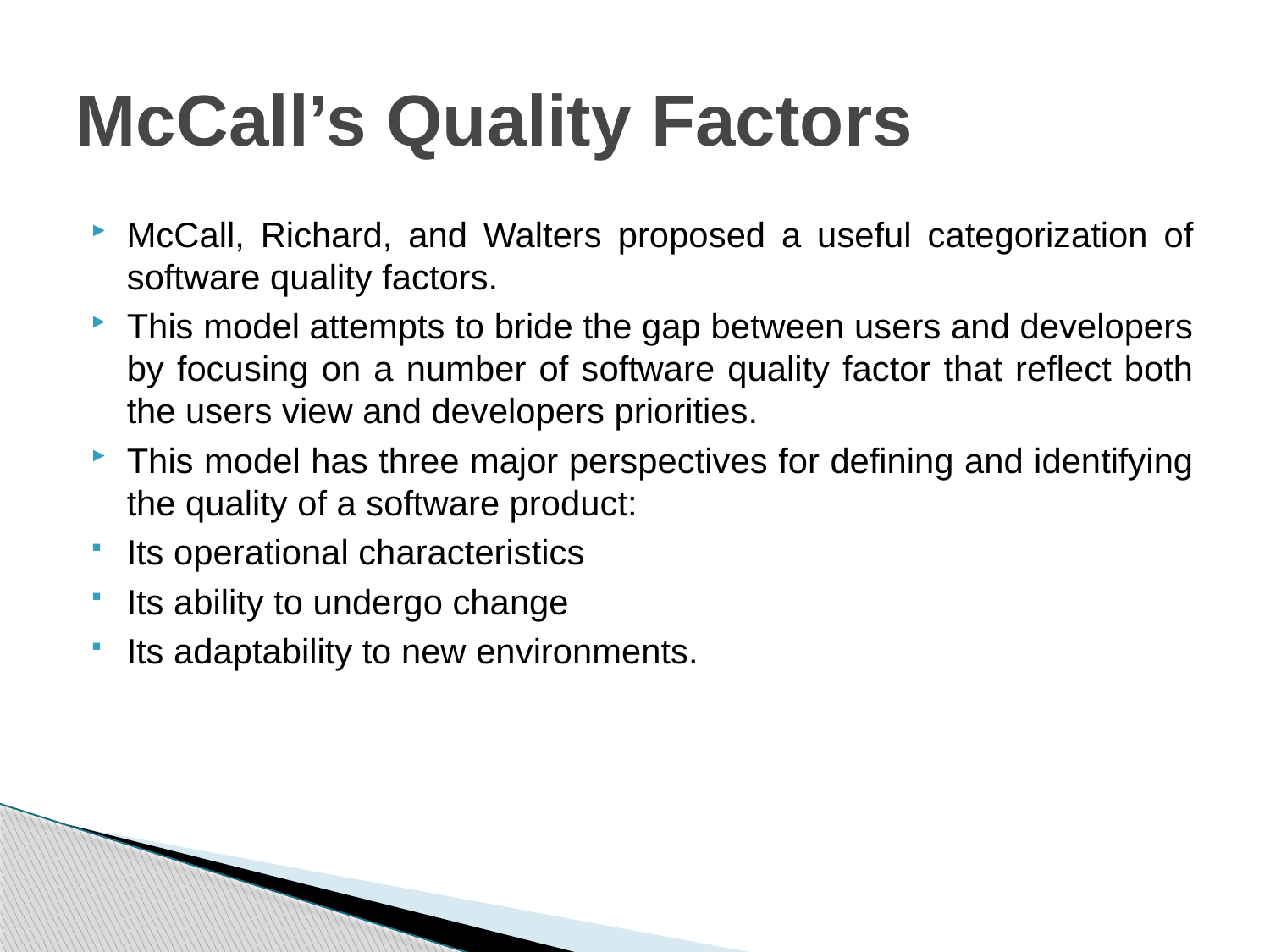

# McCall’s Quality Factors
McCall, Richard, and Walters proposed a useful categorization of software quality factors.
This model attempts to bride the gap between users and developers by focusing on a number of software quality factor that reflect both the users view and developers priorities.
This model has three major perspectives for defining and identifying the quality of a software product:
Its operational characteristics
Its ability to undergo change
Its adaptability to new environments.